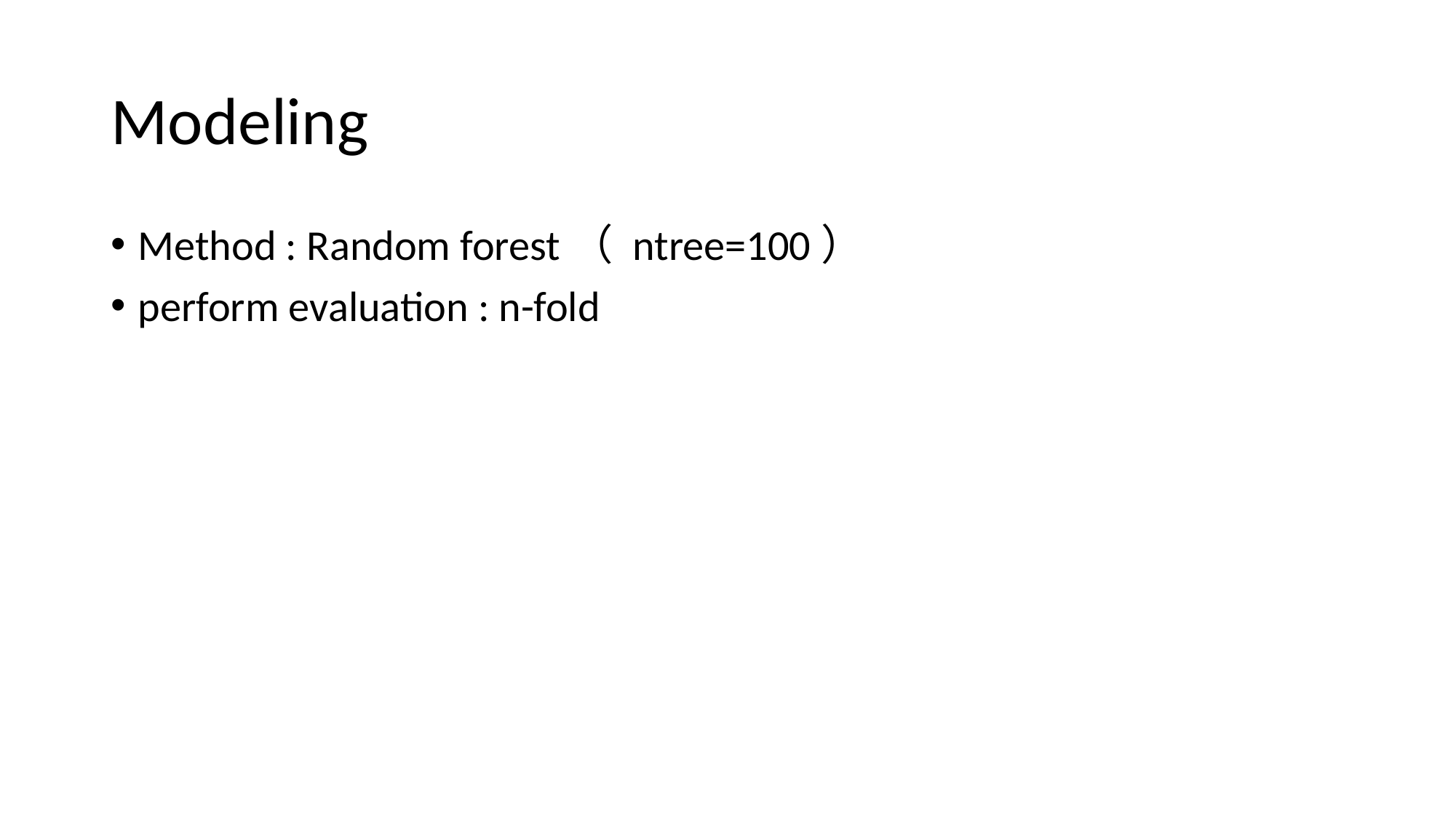

# Modeling
Method : Random forest（ ntree=100）
perform evaluation : n-fold